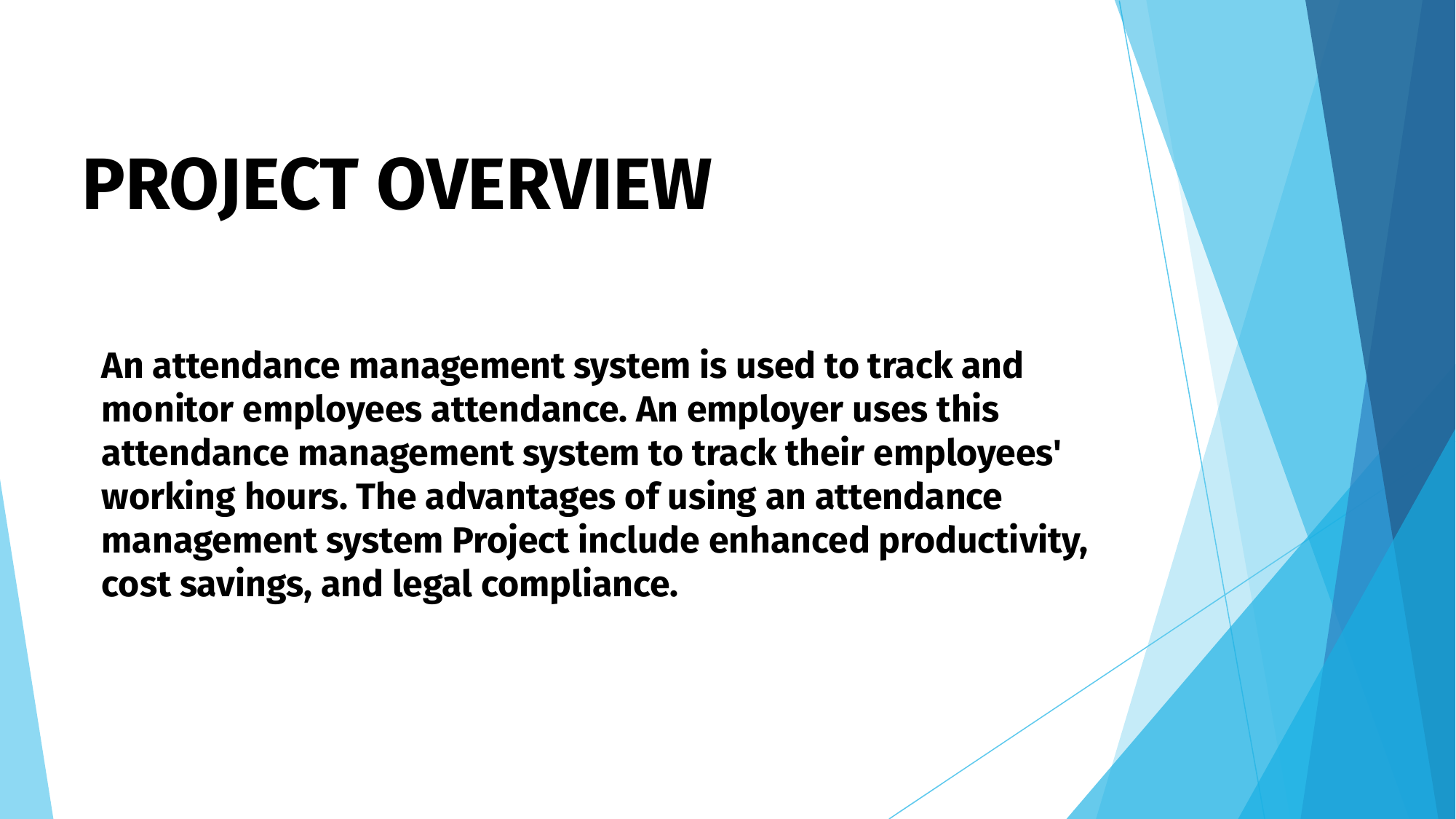

# PROJECT OVERVIEW
An attendance management system is used to track and monitor employees attendance. An employer uses this attendance management system to track their employees' working hours. The advantages of using an attendance management system Project include enhanced productivity, cost savings, and legal compliance.